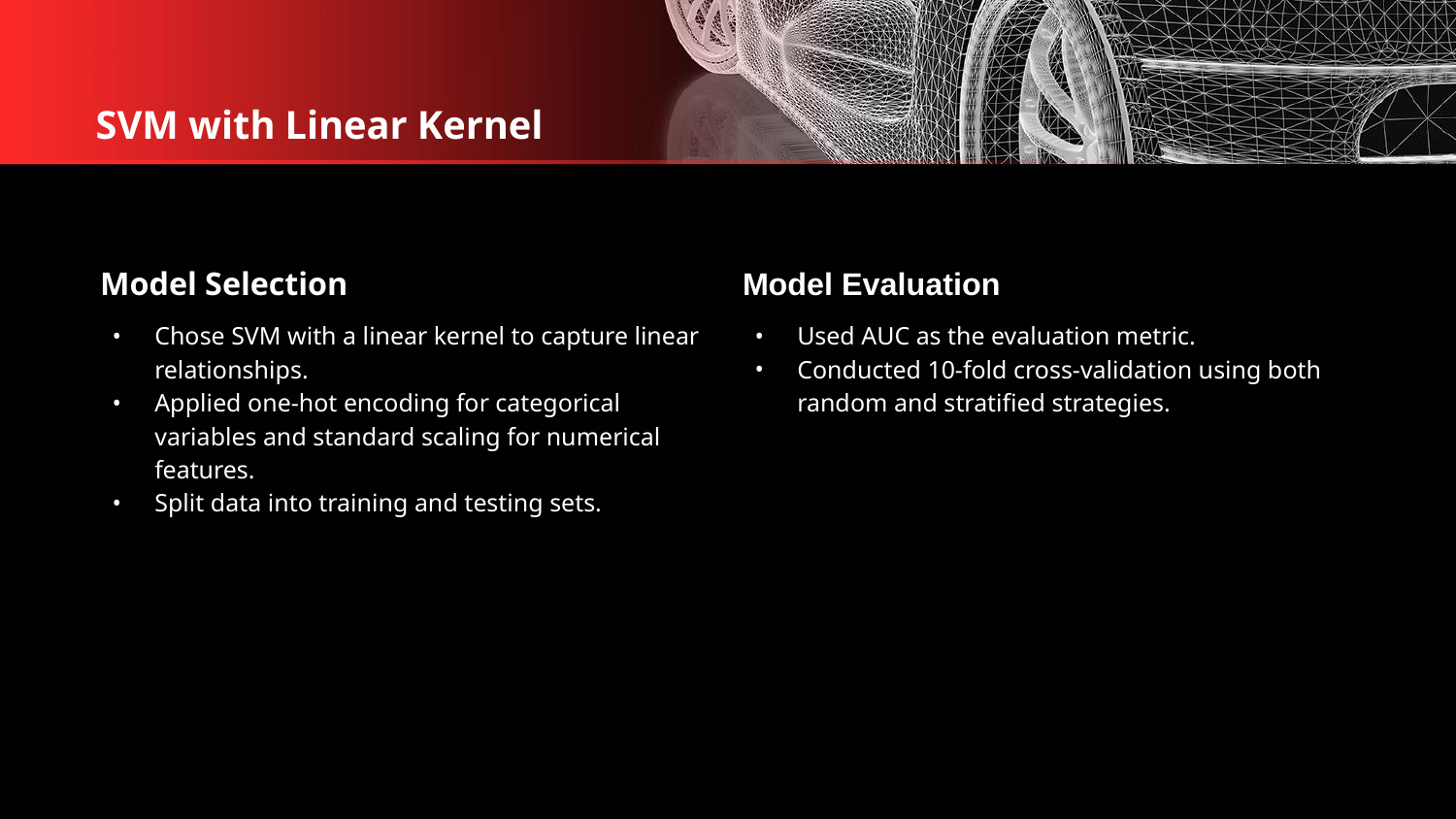

# SVM with Linear Kernel

Model Selection

Model Evaluation

Chose SVM with a linear kernel to capture linear relationships.
Applied one-hot encoding for categorical variables and standard scaling for numerical features.
Split data into training and testing sets.

Used AUC as the evaluation metric.
Conducted 10-fold cross-validation using both random and stratified strategies.